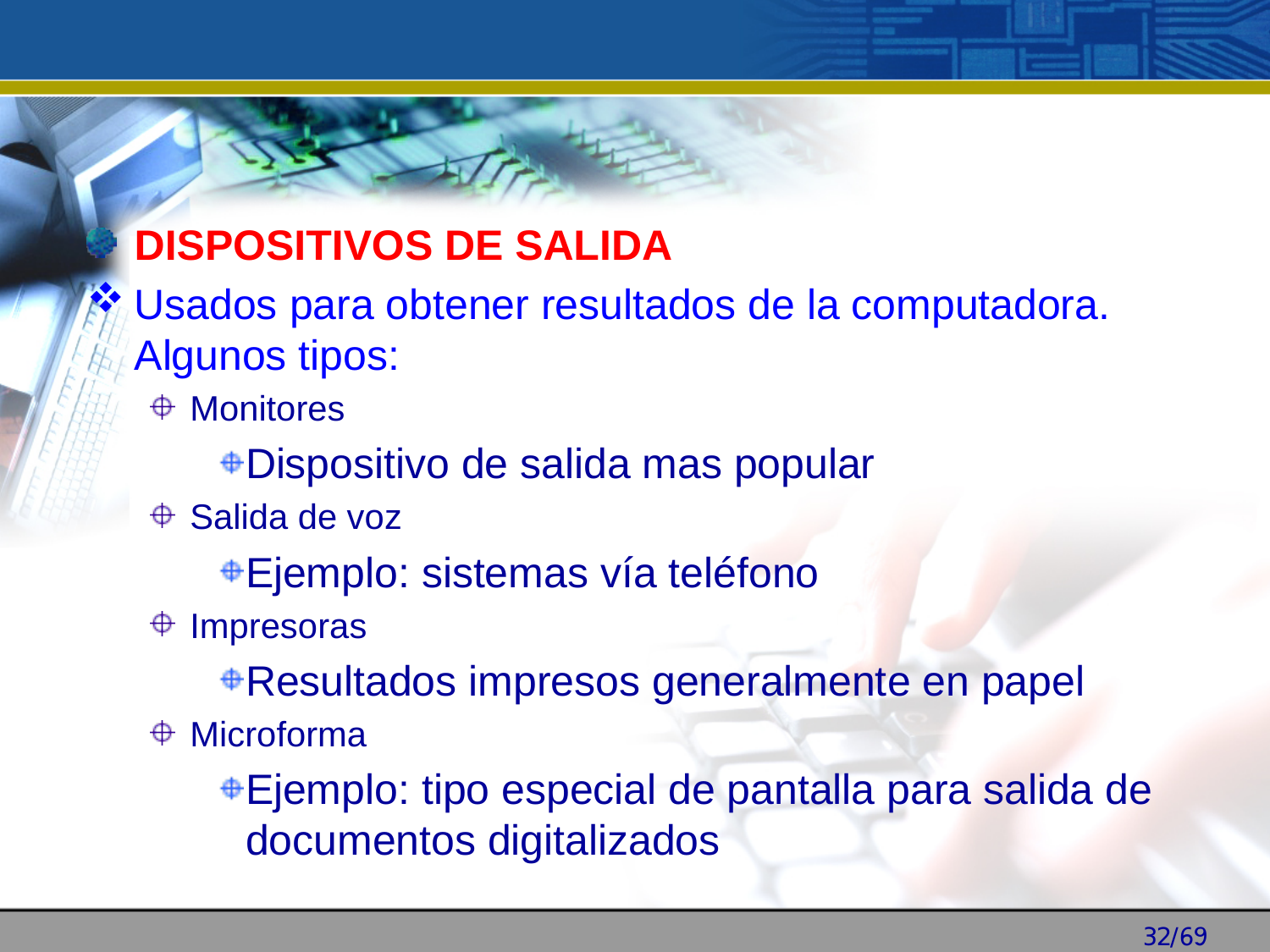

DISPOSITIVOS DE SALIDA
Usados para obtener resultados de la computadora. Algunos tipos:
Monitores
Dispositivo de salida mas popular
Salida de voz
Ejemplo: sistemas vía teléfono
Impresoras
Resultados impresos generalmente en papel
Microforma
Ejemplo: tipo especial de pantalla para salida de documentos digitalizados